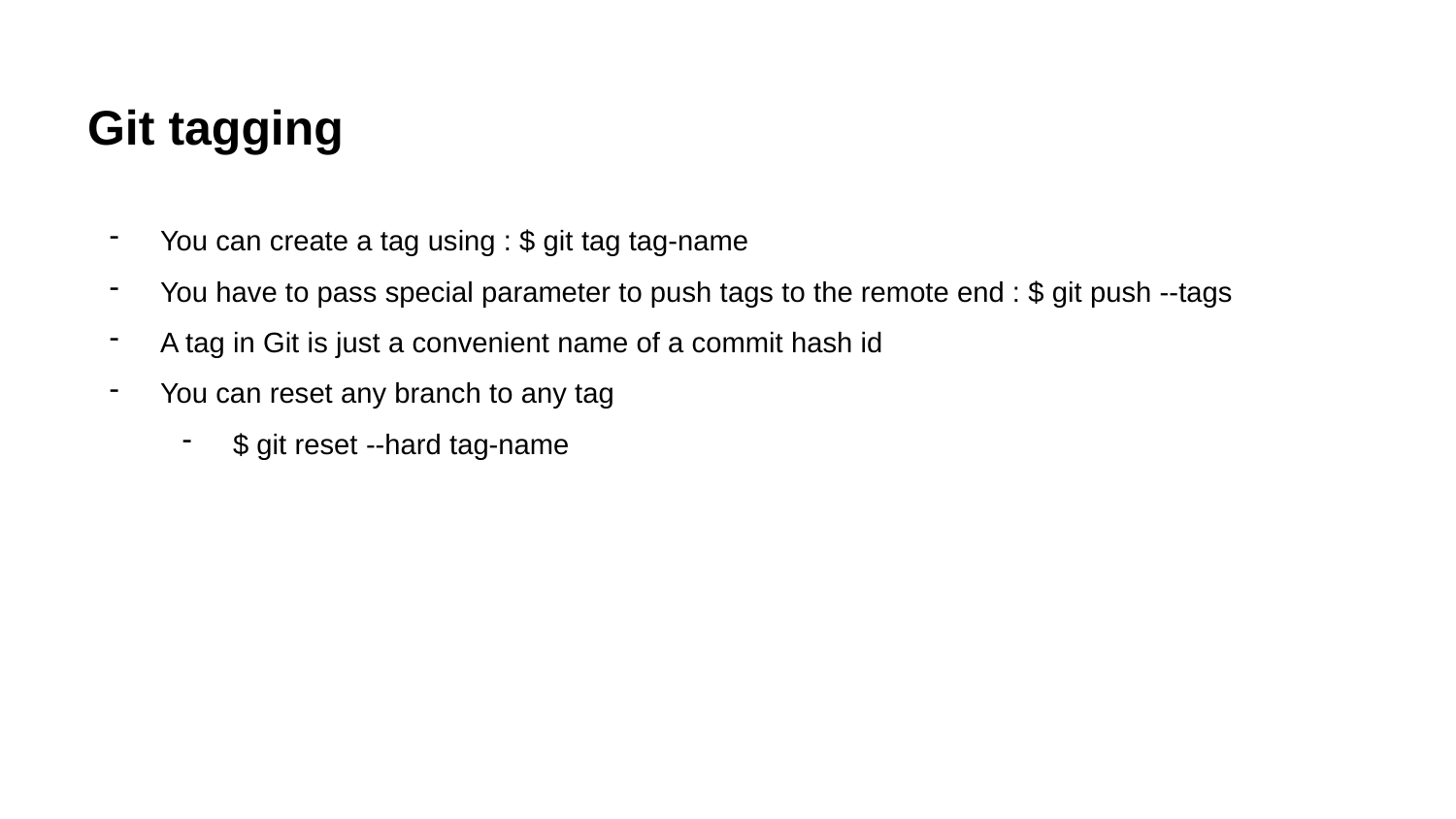

# Git tagging
You can create a tag using : $ git tag tag-name
You have to pass special parameter to push tags to the remote end : $ git push --tags
A tag in Git is just a convenient name of a commit hash id
You can reset any branch to any tag
$ git reset --hard tag-name